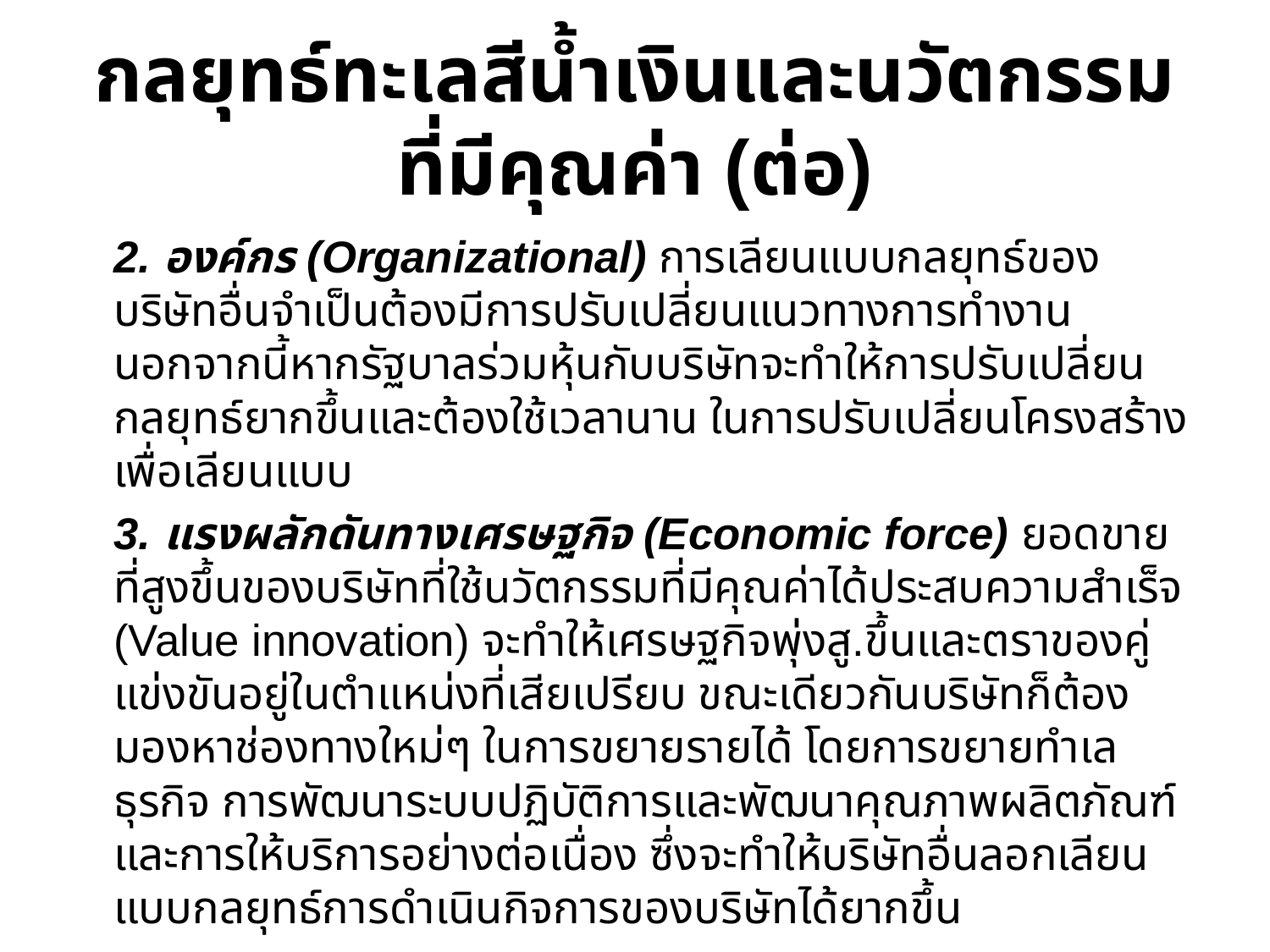

# กลยุทธ์ทะเลสีน้ำเงินและนวัตกรรมที่มีคุณค่า (ต่อ)
		2. องค์กร (Organizational) การเลียนแบบกลยุทธ์ของบริษัทอื่นจำเป็นต้องมีการปรับเปลี่ยนแนวทางการทำงาน นอกจากนี้หากรัฐบาลร่วมหุ้นกับบริษัทจะทำให้การปรับเปลี่ยนกลยุทธ์ยากขึ้นและต้องใช้เวลานาน ในการปรับเปลี่ยนโครงสร้างเพื่อเลียนแบบ
		3. แรงผลักดันทางเศรษฐกิจ (Economic force) ยอดขายที่สูงขึ้นของบริษัทที่ใช้นวัตกรรมที่มีคุณค่าได้ประสบความสำเร็จ (Value innovation) จะทำให้เศรษฐกิจพุ่งสู.ขึ้นและตราของคู่แข่งขันอยู่ในตำแหน่งที่เสียเปรียบ ขณะเดียวกันบริษัทก็ต้องมองหาช่องทางใหม่ๆ ในการขยายรายได้ โดยการขยายทำเลธุรกิจ การพัฒนาระบบปฏิบัติการและพัฒนาคุณภาพผลิตภัณฑ์และการให้บริการอย่างต่อเนื่อง ซึ่งจะทำให้บริษัทอื่นลอกเลียนแบบกลยุทธ์การดำเนินกิจการของบริษัทได้ยากขึ้น